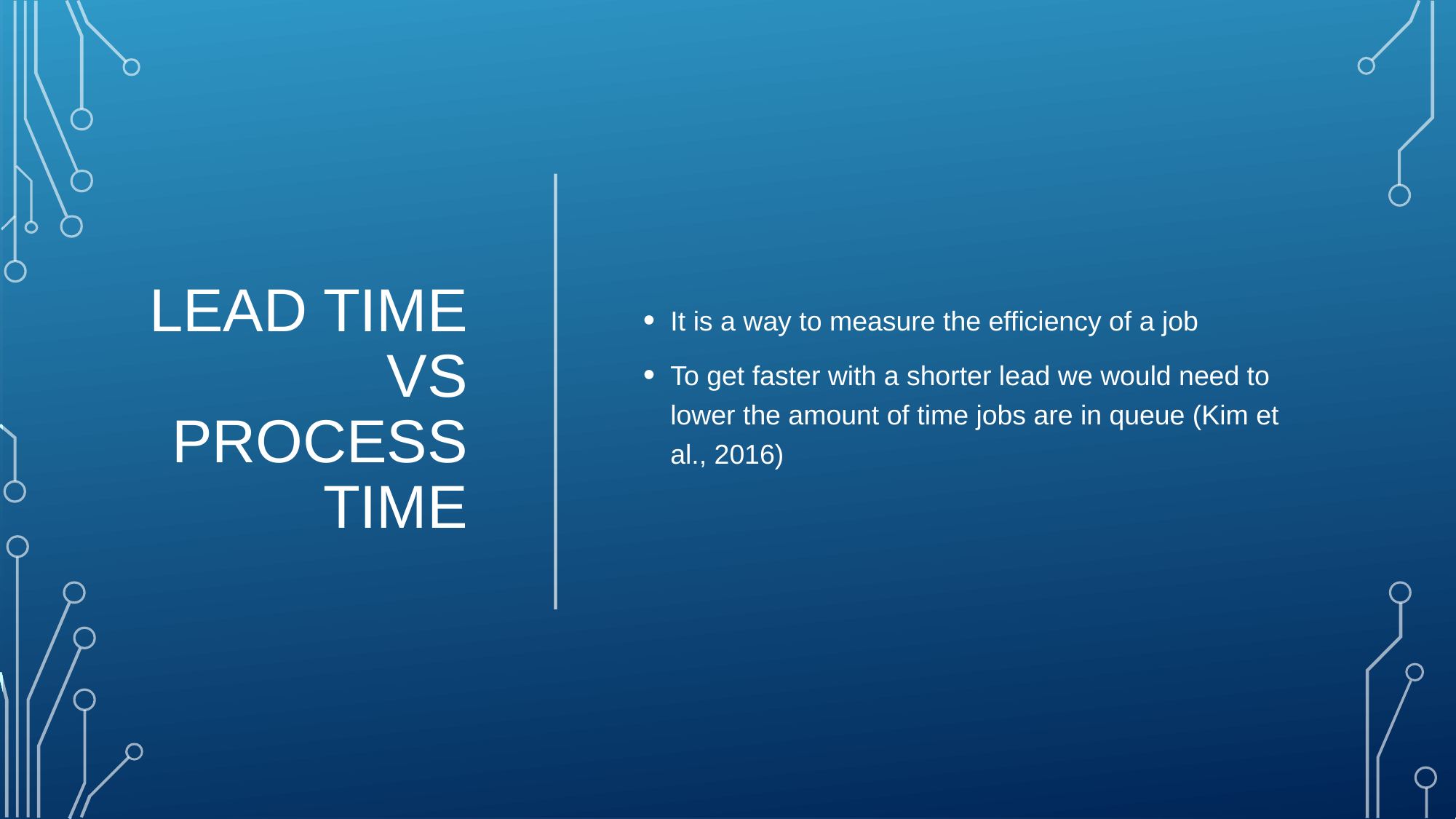

# Lead Time Vs Process Time
It is a way to measure the efficiency of a job
To get faster with a shorter lead we would need to lower the amount of time jobs are in queue (Kim et al., 2016)